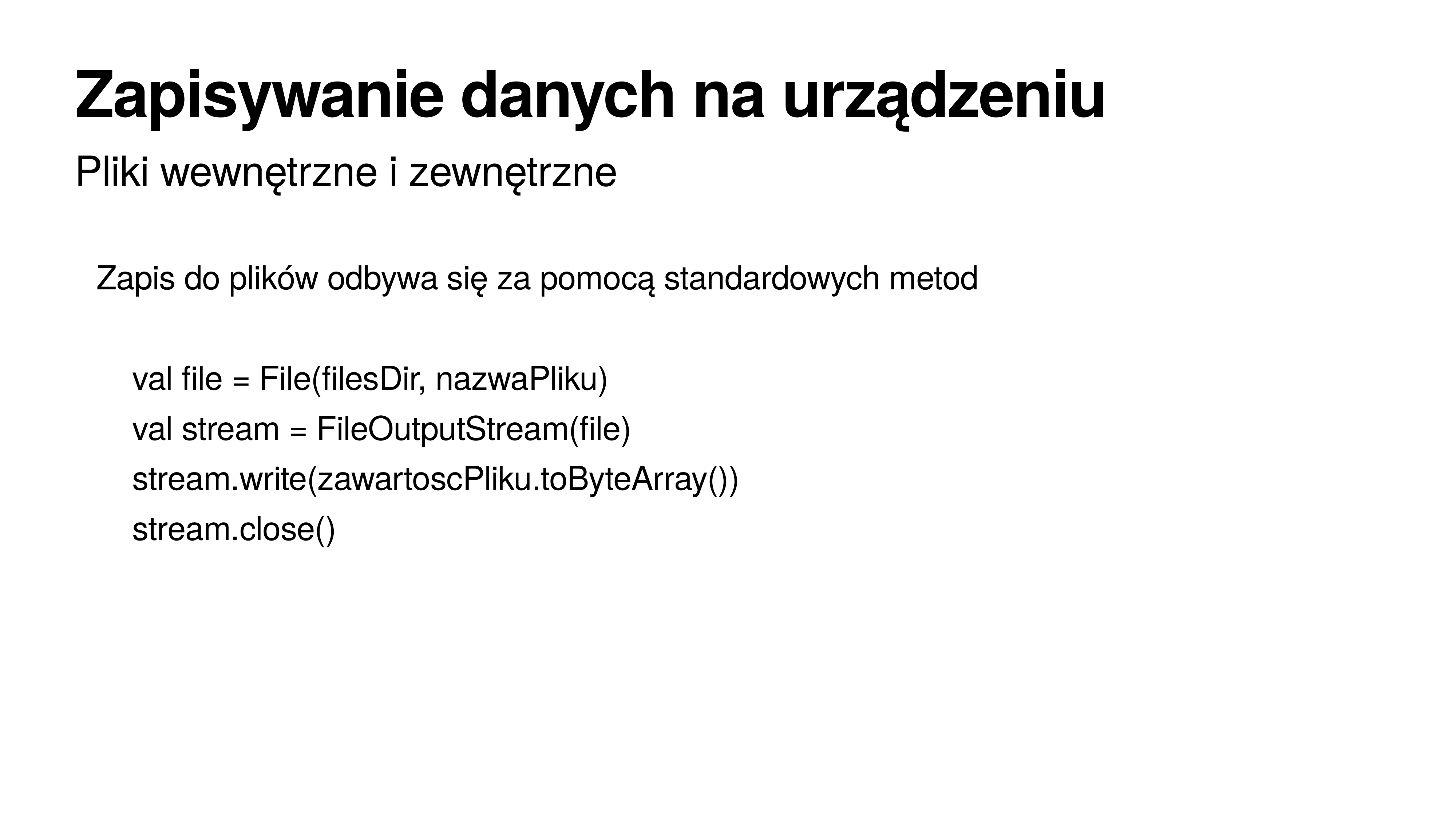

# Zapisywanie danych na urządzeniu
Pliki wewnętrzne i zewnętrzne
Zapis do plików odbywa się za pomocą standardowych metod

    val file = File(filesDir, nazwaPliku)
    val stream = FileOutputStream(file)
    stream.write(zawartoscPliku.toByteArray())
    stream.close()